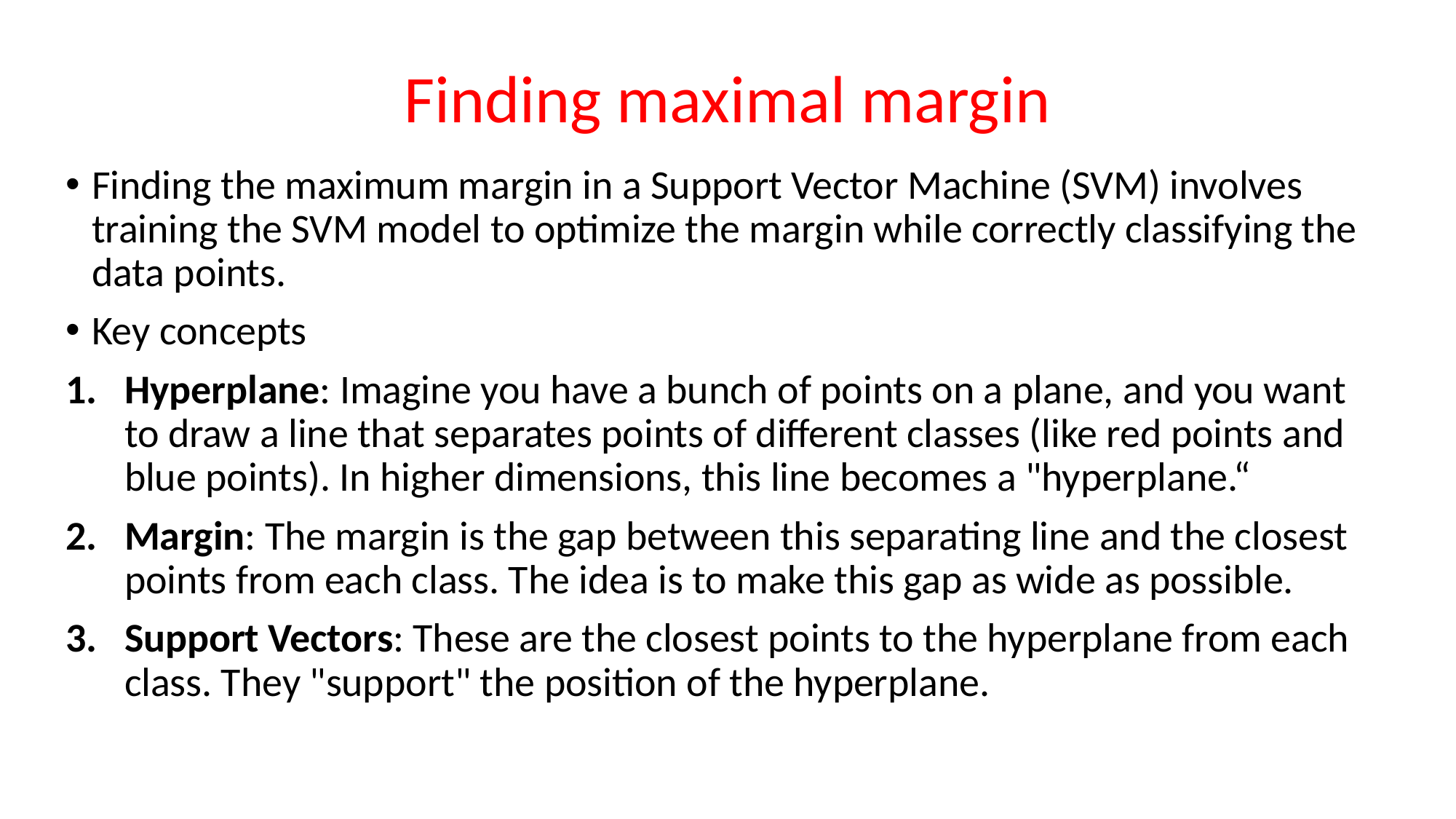

# Finding maximal margin
Finding the maximum margin in a Support Vector Machine (SVM) involves training the SVM model to optimize the margin while correctly classifying the data points.
Key concepts
Hyperplane: Imagine you have a bunch of points on a plane, and you want to draw a line that separates points of different classes (like red points and blue points). In higher dimensions, this line becomes a "hyperplane.“
Margin: The margin is the gap between this separating line and the closest points from each class. The idea is to make this gap as wide as possible.
Support Vectors: These are the closest points to the hyperplane from each class. They "support" the position of the hyperplane.